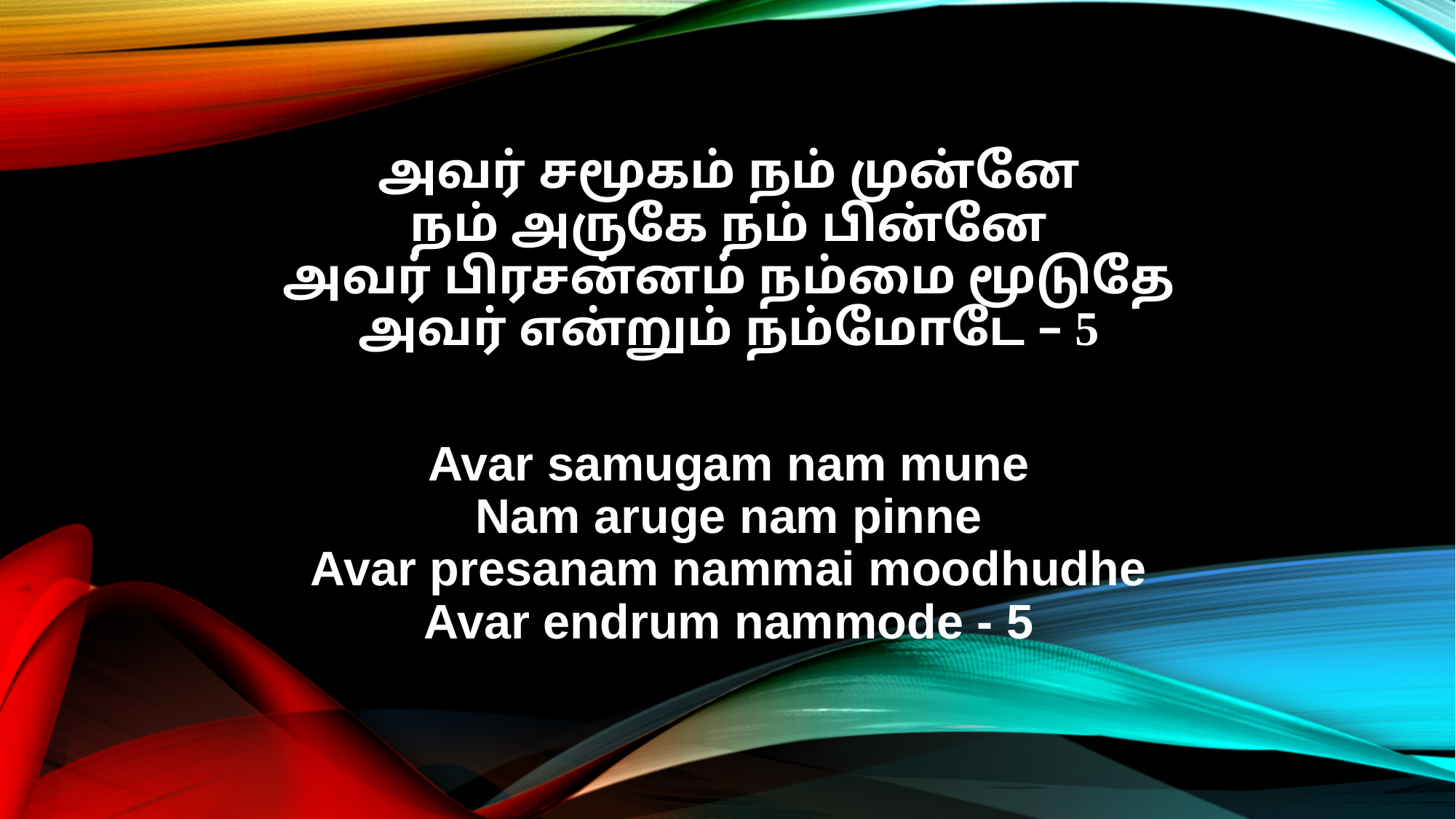

அவர் சமூகம் நம் முன்னே
நம் அருகே நம் பின்னே
அவர் பிரசன்னம் நம்மை மூடுதே
அவர் என்றும் நம்மோடே – 5

Avar samugam nam mune
Nam aruge nam pinne
Avar presanam nammai moodhudhe
Avar endrum nammode - 5